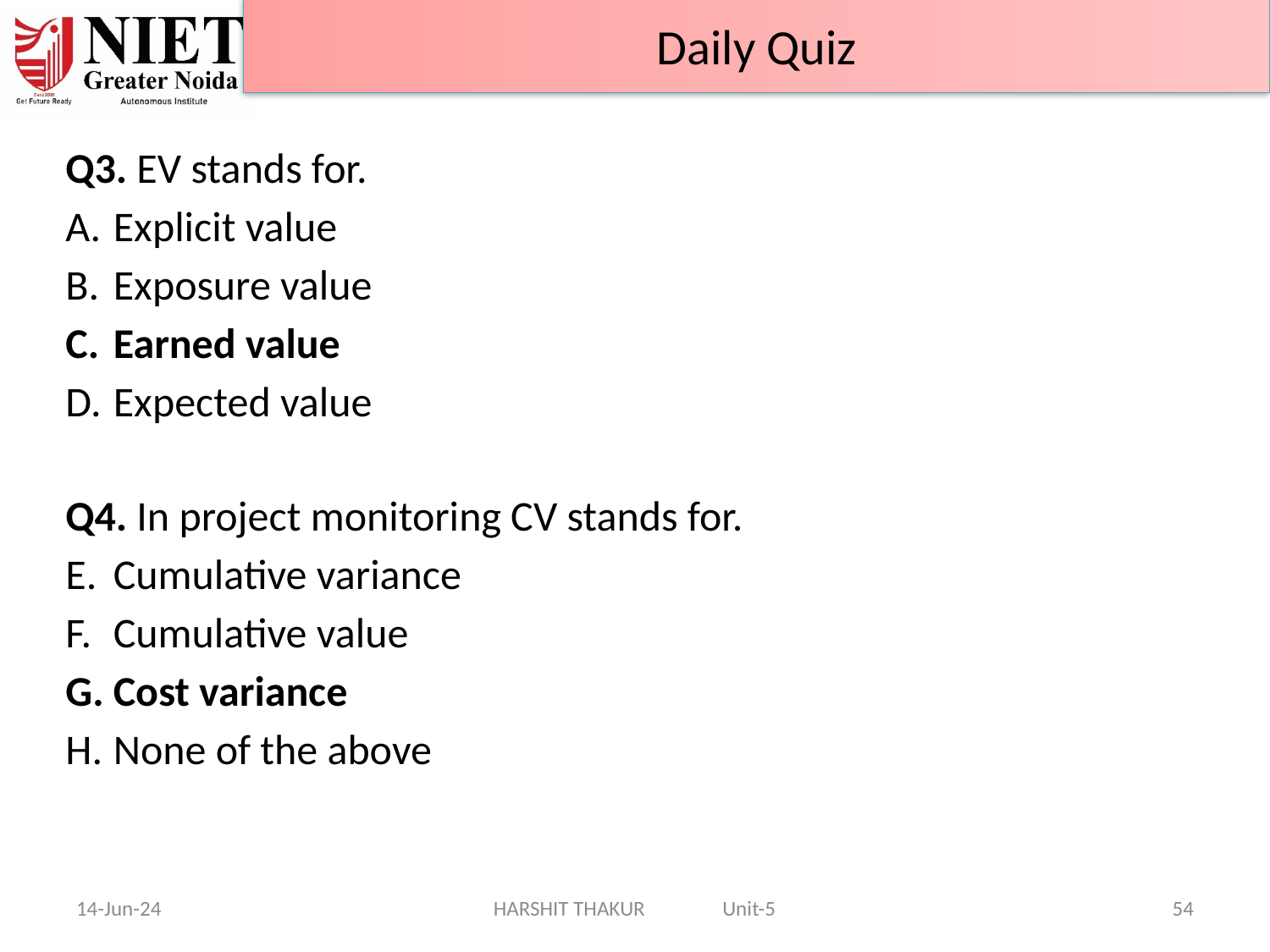

Daily Quiz
Q3. EV stands for.
Explicit value
Exposure value
Earned value
Expected value

Q4. In project monitoring CV stands for.
Cumulative variance
Cumulative value
Cost variance
None of the above

14-Jun-24
HARSHIT THAKUR                Unit-5
54